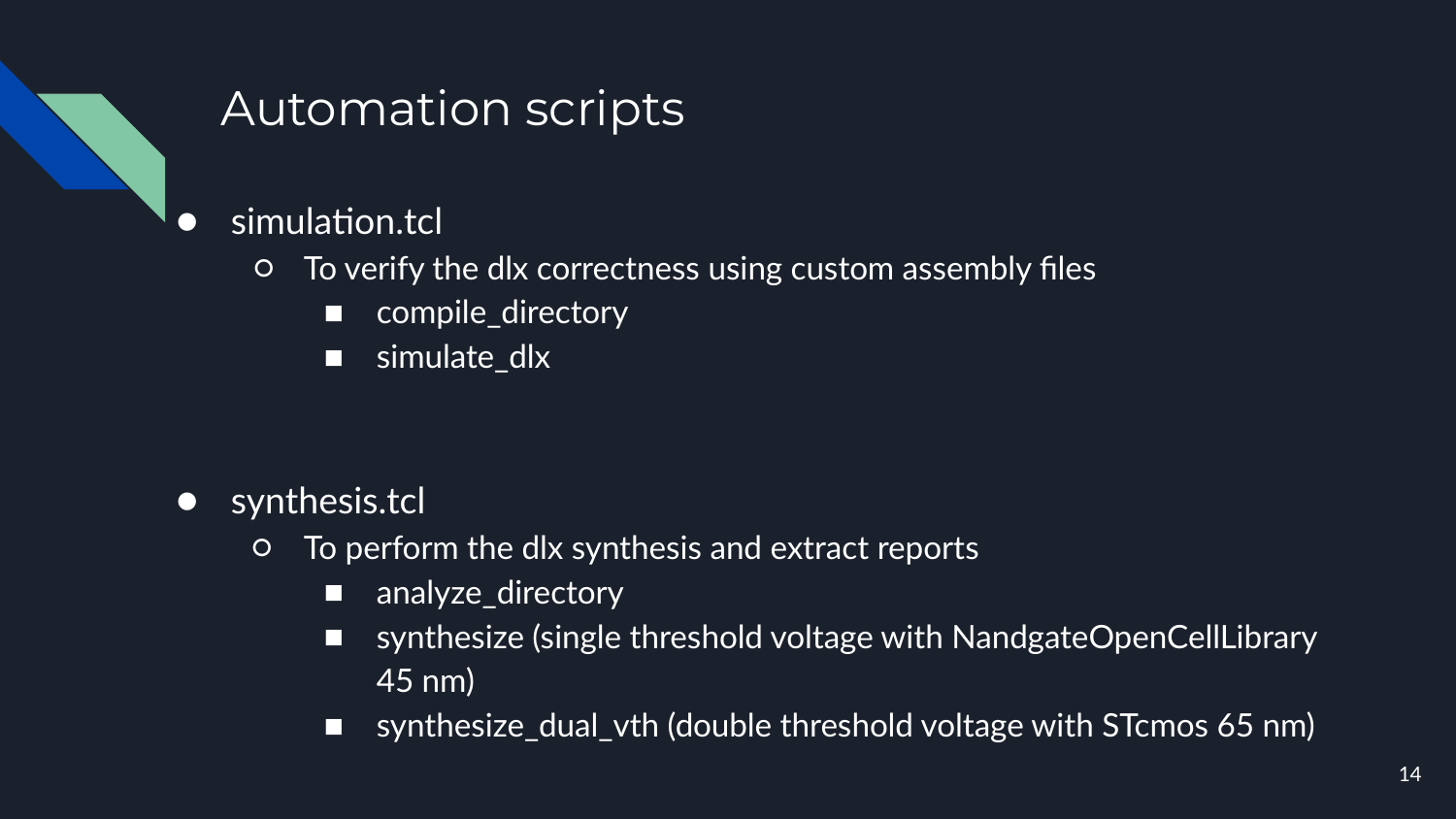

# Automation scripts
simulation.tcl
To verify the dlx correctness using custom assembly files
compile_directory
simulate_dlx

synthesis.tcl
To perform the dlx synthesis and extract reports
analyze_directory
synthesize (single threshold voltage with NandgateOpenCellLibrary 45 nm)
synthesize_dual_vth (double threshold voltage with STcmos 65 nm)
14